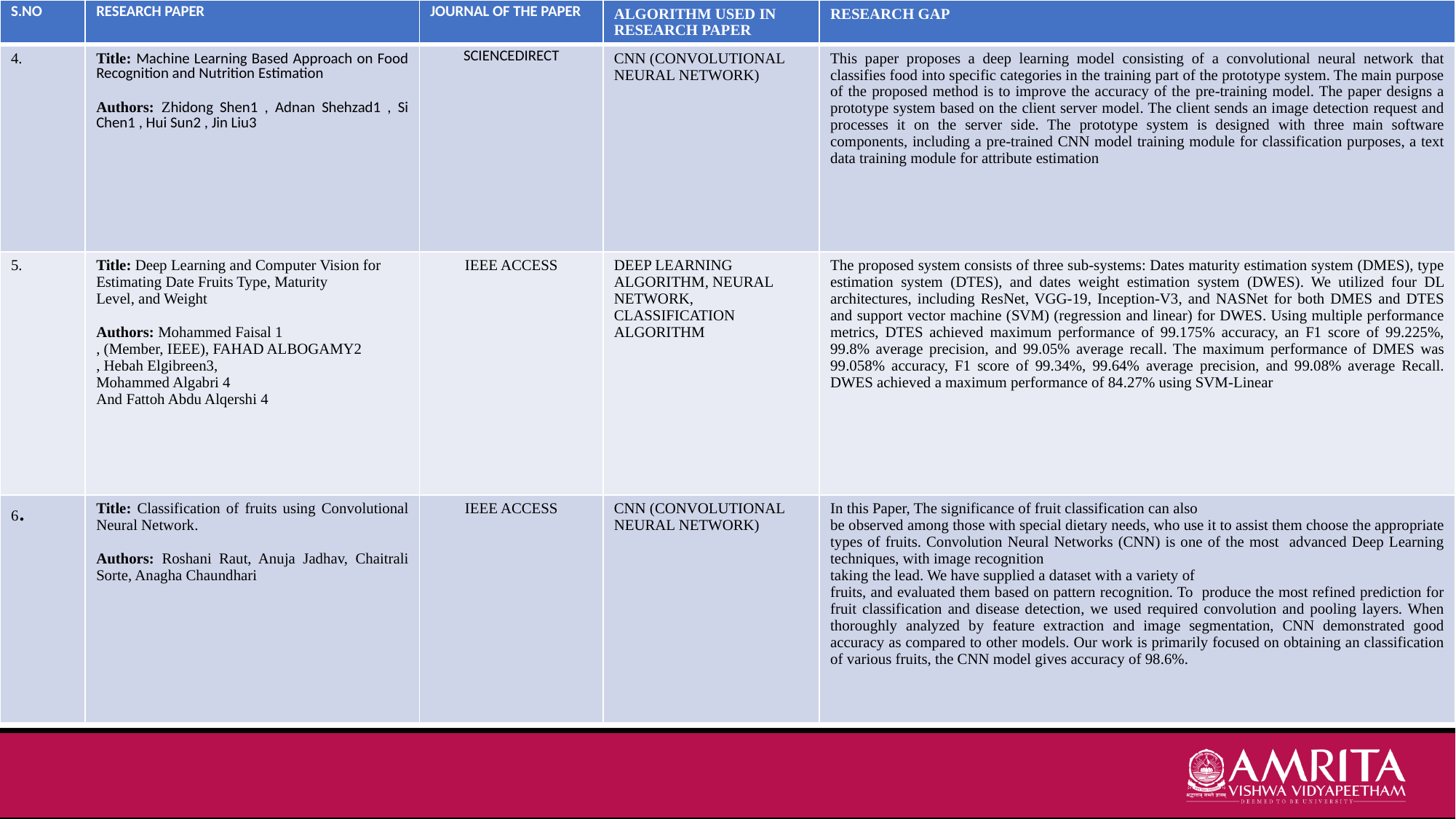

| S.NO | RESEARCH PAPER | JOURNAL OF THE PAPER | ALGORITHM USED IN RESEARCH PAPER | RESEARCH GAP |
| --- | --- | --- | --- | --- |
| 4. | Title: Machine Learning Based Approach on Food Recognition and Nutrition Estimation Authors: Zhidong Shen1 , Adnan Shehzad1 , Si Chen1 , Hui Sun2 , Jin Liu3 | SCIENCEDIRECT | CNN (CONVOLUTIONAL NEURAL NETWORK) | This paper proposes a deep learning model consisting of a convolutional neural network that classifies food into specific categories in the training part of the prototype system. The main purpose of the proposed method is to improve the accuracy of the pre-training model. The paper designs a prototype system based on the client server model. The client sends an image detection request and processes it on the server side. The prototype system is designed with three main software components, including a pre-trained CNN model training module for classification purposes, a text data training module for attribute estimation |
| 5. | Title: Deep Learning and Computer Vision for Estimating Date Fruits Type, Maturity Level, and Weight Authors: Mohammed Faisal 1 , (Member, IEEE), FAHAD ALBOGAMY2 , Hebah Elgibreen3, Mohammed Algabri 4 And Fattoh Abdu Alqershi 4 | IEEE ACCESS | DEEP LEARNING ALGORITHM, NEURAL NETWORK, CLASSIFICATION ALGORITHM | The proposed system consists of three sub-systems: Dates maturity estimation system (DMES), type estimation system (DTES), and dates weight estimation system (DWES). We utilized four DL architectures, including ResNet, VGG-19, Inception-V3, and NASNet for both DMES and DTES and support vector machine (SVM) (regression and linear) for DWES. Using multiple performance metrics, DTES achieved maximum performance of 99.175% accuracy, an F1 score of 99.225%, 99.8% average precision, and 99.05% average recall. The maximum performance of DMES was 99.058% accuracy, F1 score of 99.34%, 99.64% average precision, and 99.08% average Recall. DWES achieved a maximum performance of 84.27% using SVM-Linear |
| 6. | Title: Classification of fruits using Convolutional Neural Network. Authors: Roshani Raut, Anuja Jadhav, Chaitrali Sorte, Anagha Chaundhari | IEEE ACCESS | CNN (CONVOLUTIONAL NEURAL NETWORK) | In this Paper, The significance of fruit classification can also be observed among those with special dietary needs, who use it to assist them choose the appropriate types of fruits. Convolution Neural Networks (CNN) is one of the most advanced Deep Learning techniques, with image recognition taking the lead. We have supplied a dataset with a variety of fruits, and evaluated them based on pattern recognition. To produce the most refined prediction for fruit classification and disease detection, we used required convolution and pooling layers. When thoroughly analyzed by feature extraction and image segmentation, CNN demonstrated good accuracy as compared to other models. Our work is primarily focused on obtaining an classification of various fruits, the CNN model gives accuracy of 98.6%. |